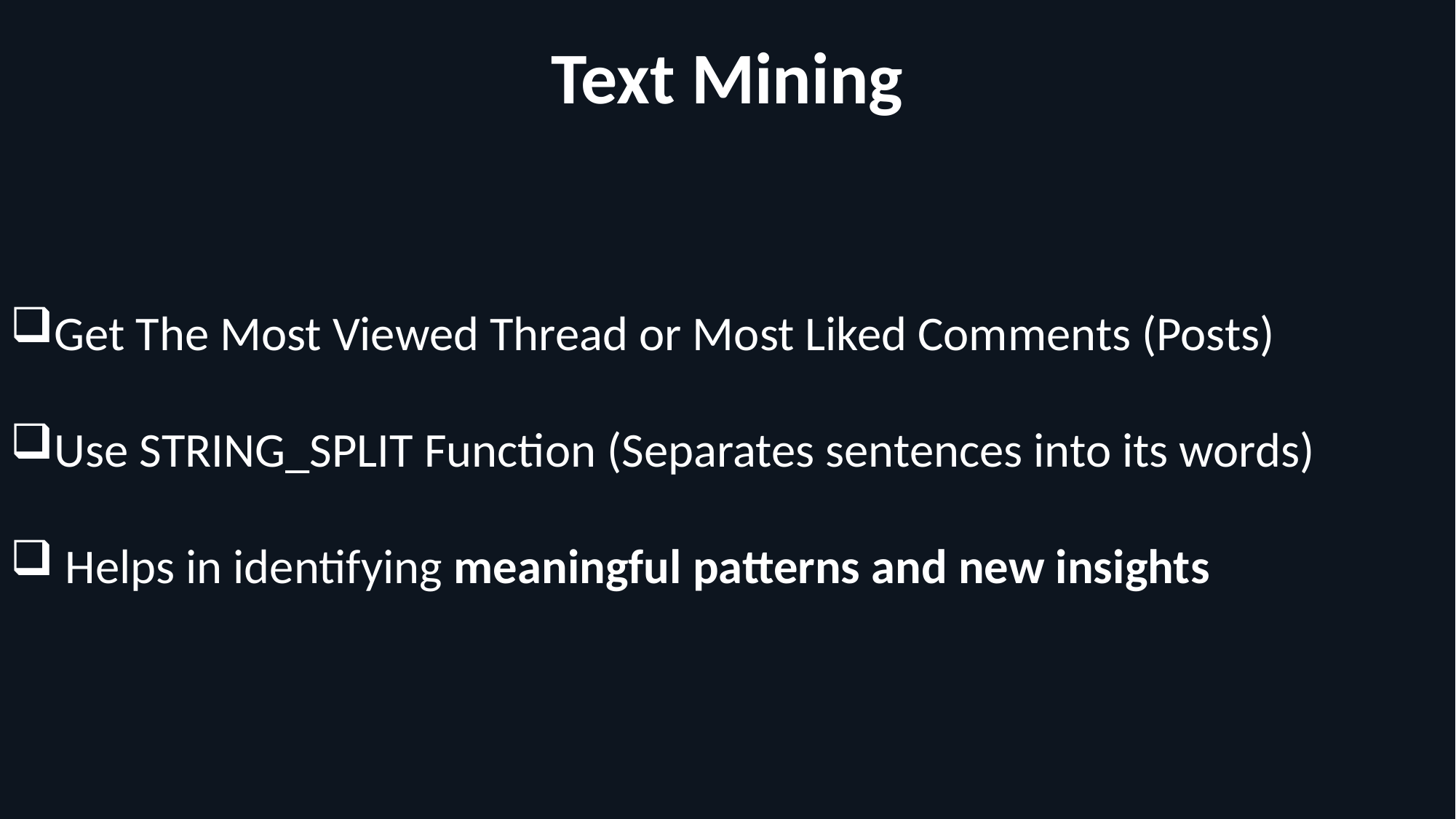

Text Mining
Get The Most Viewed Thread or Most Liked Comments (Posts)
Use STRING_SPLIT Function (Separates sentences into its words)
 Helps in identifying meaningful patterns and new insights